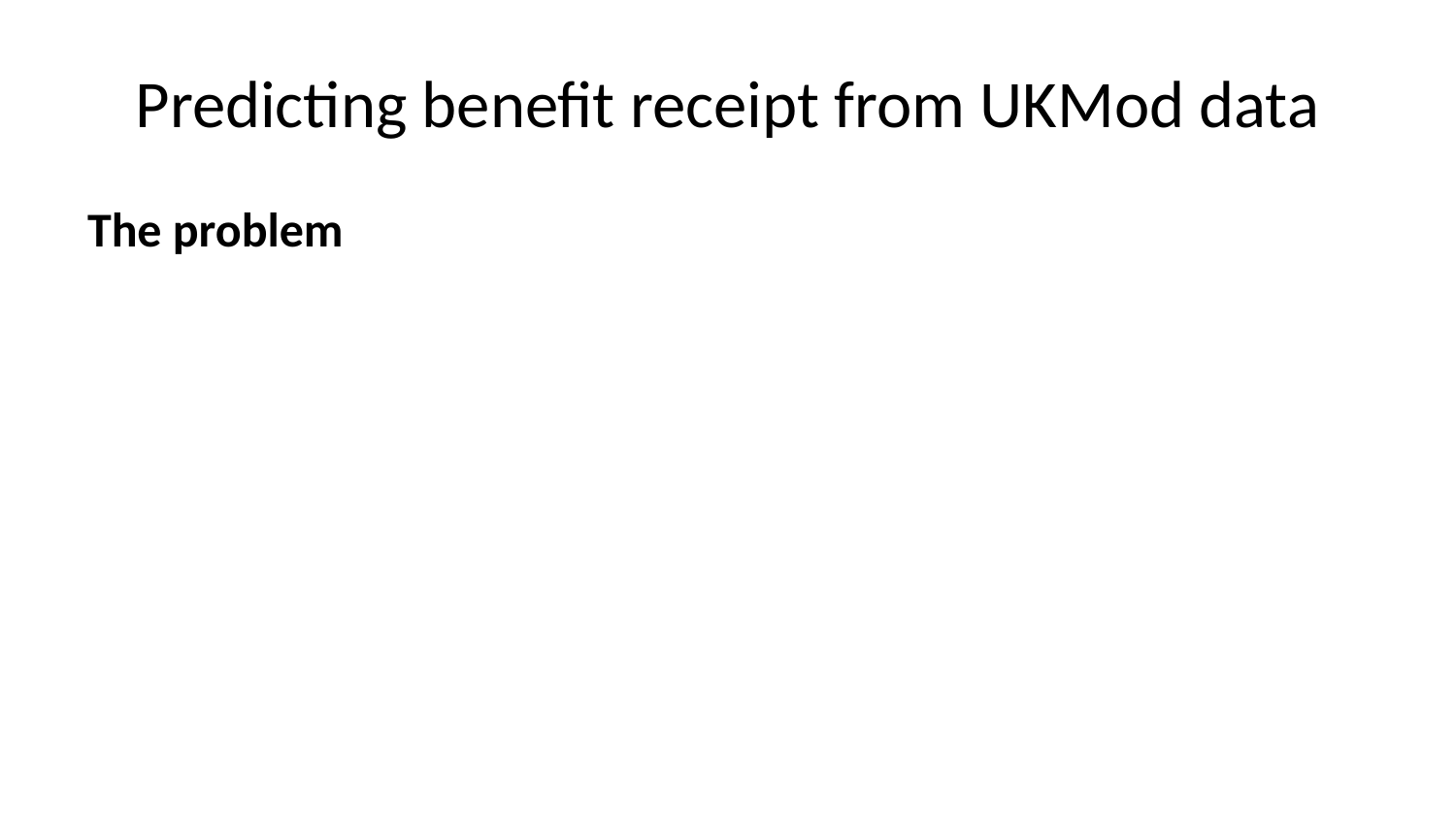

# Predicting benefit receipt from UKMod data
The problem